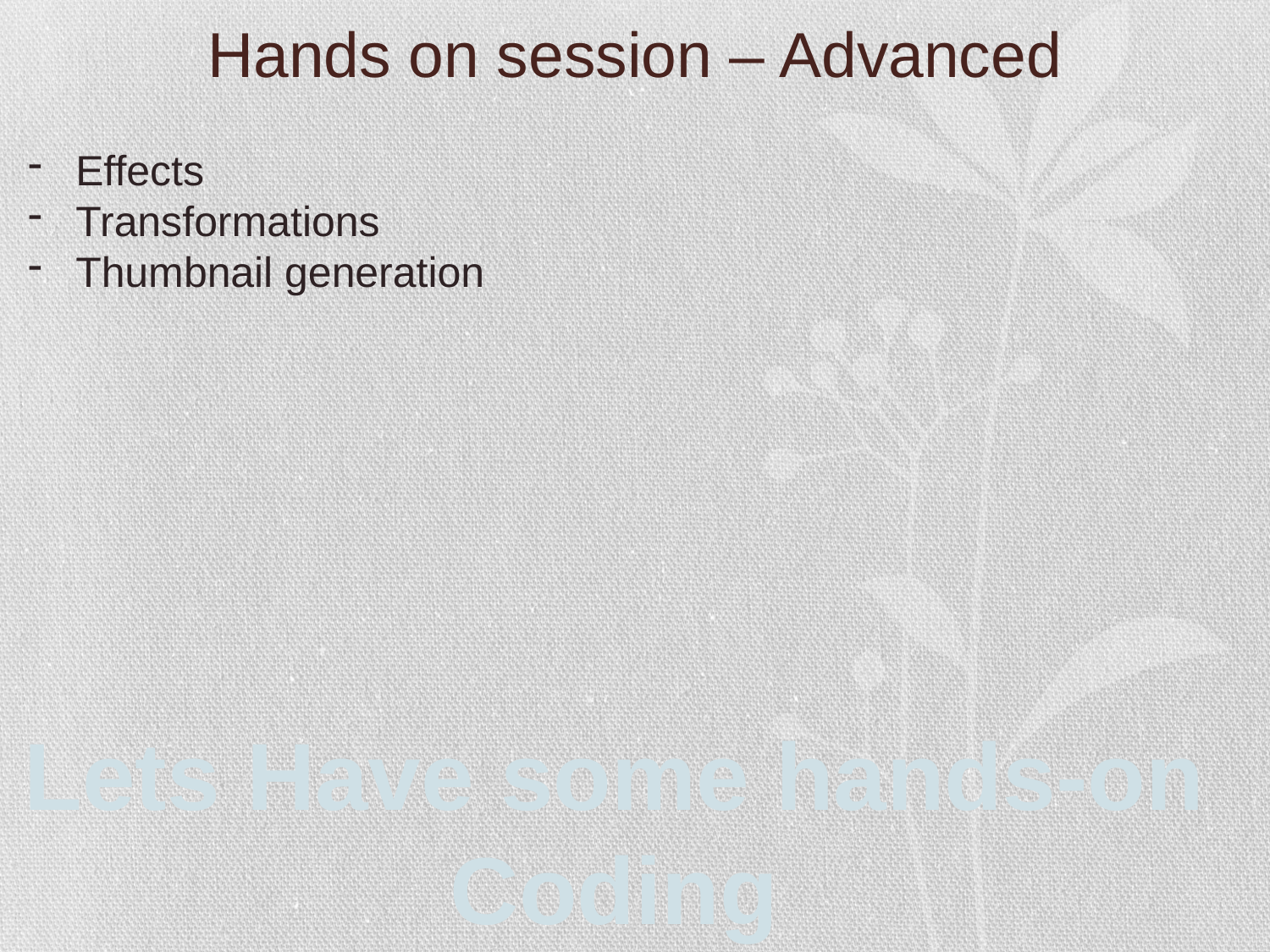

# Hands on session – Advanced
Effects
Transformations
Thumbnail generation

Lets Have some hands-on
Coding